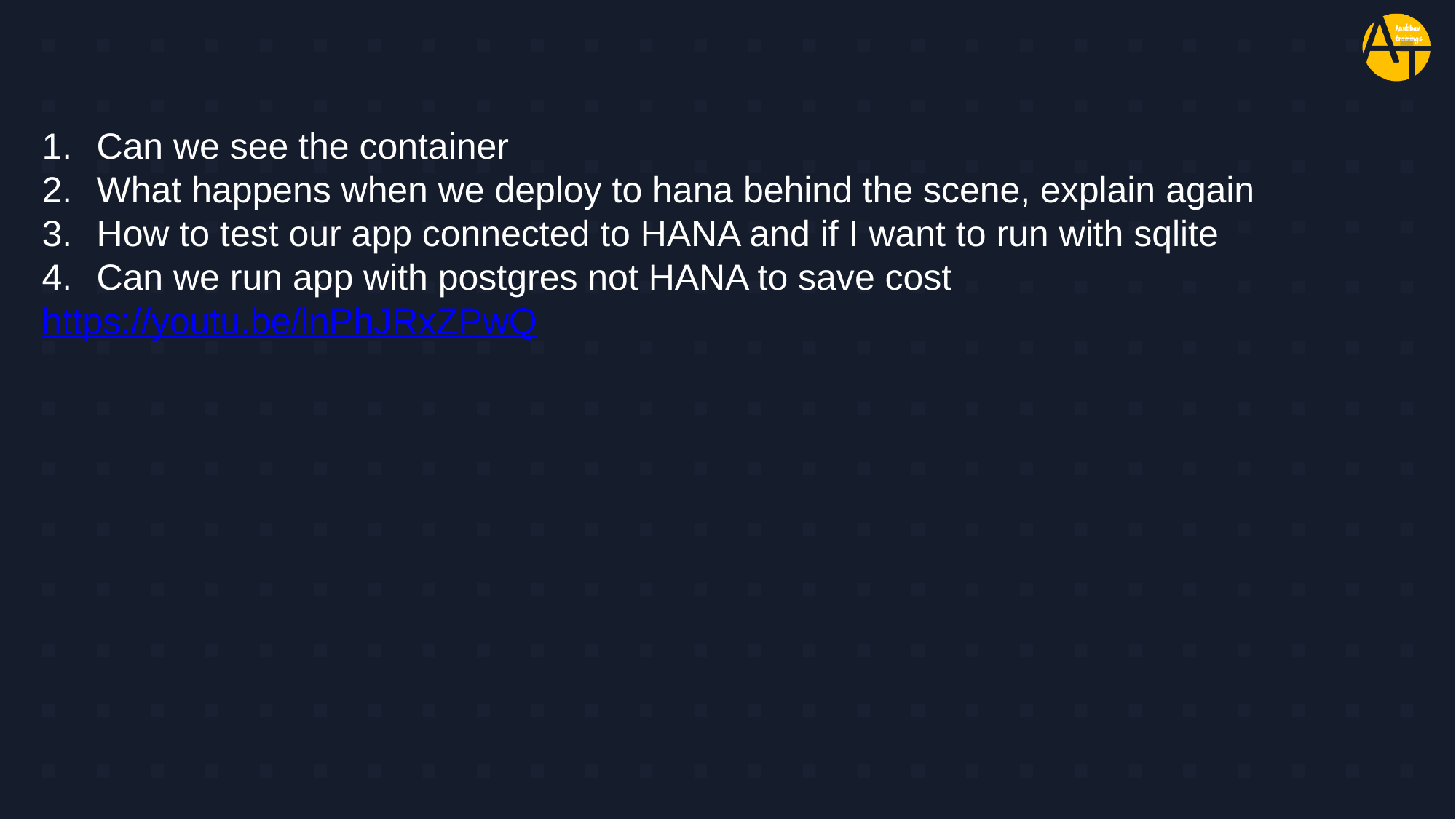

#
Can we see the container
What happens when we deploy to hana behind the scene, explain again
How to test our app connected to HANA and if I want to run with sqlite
Can we run app with postgres not HANA to save cost
https://youtu.be/lnPhJRxZPwQ